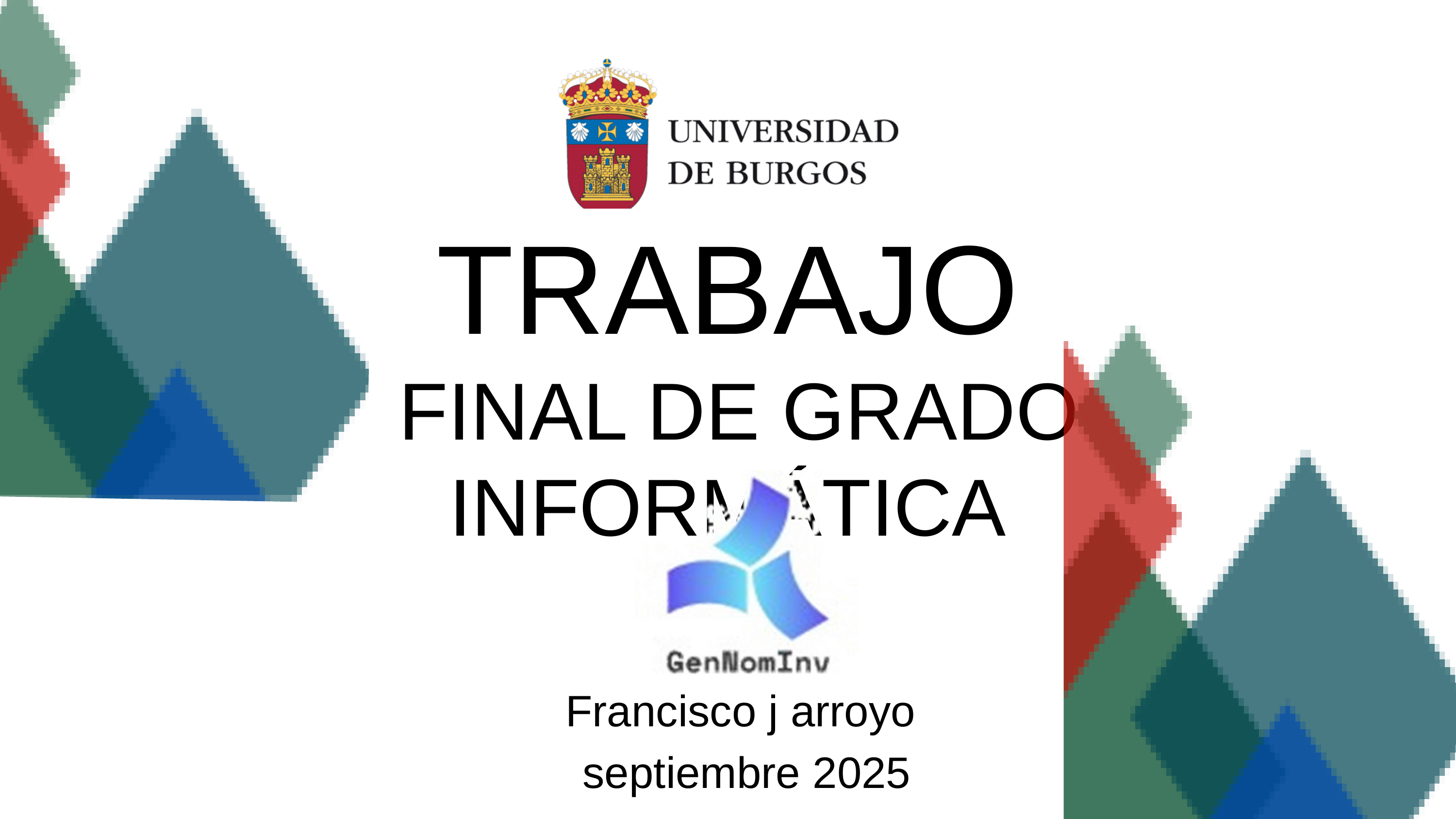

TRABAJO
 FINAL DE GRADO INFORMÁTICA

Francisco j arroyo
septiembre 2025